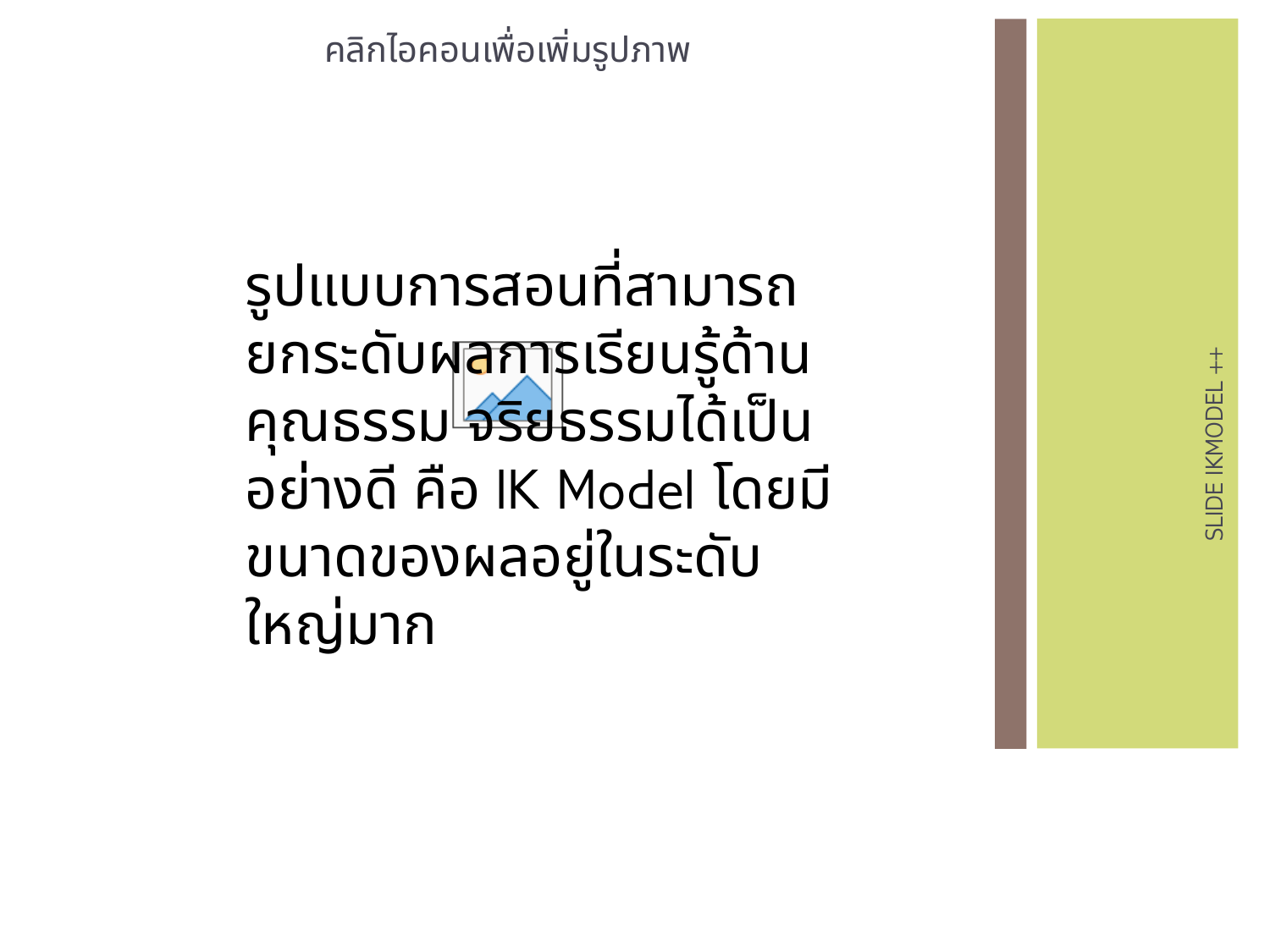

รูปแบบการสอนที่สามารถยกระดับผลการเรียนรู้ด้านคุณธรรม จริยธรรมได้เป็นอย่างดี คือ IK Model โดยมีขนาดของผลอยู่ในระดับใหญ่มาก

SLIDE IKMODEL ++

25
8/4/2020